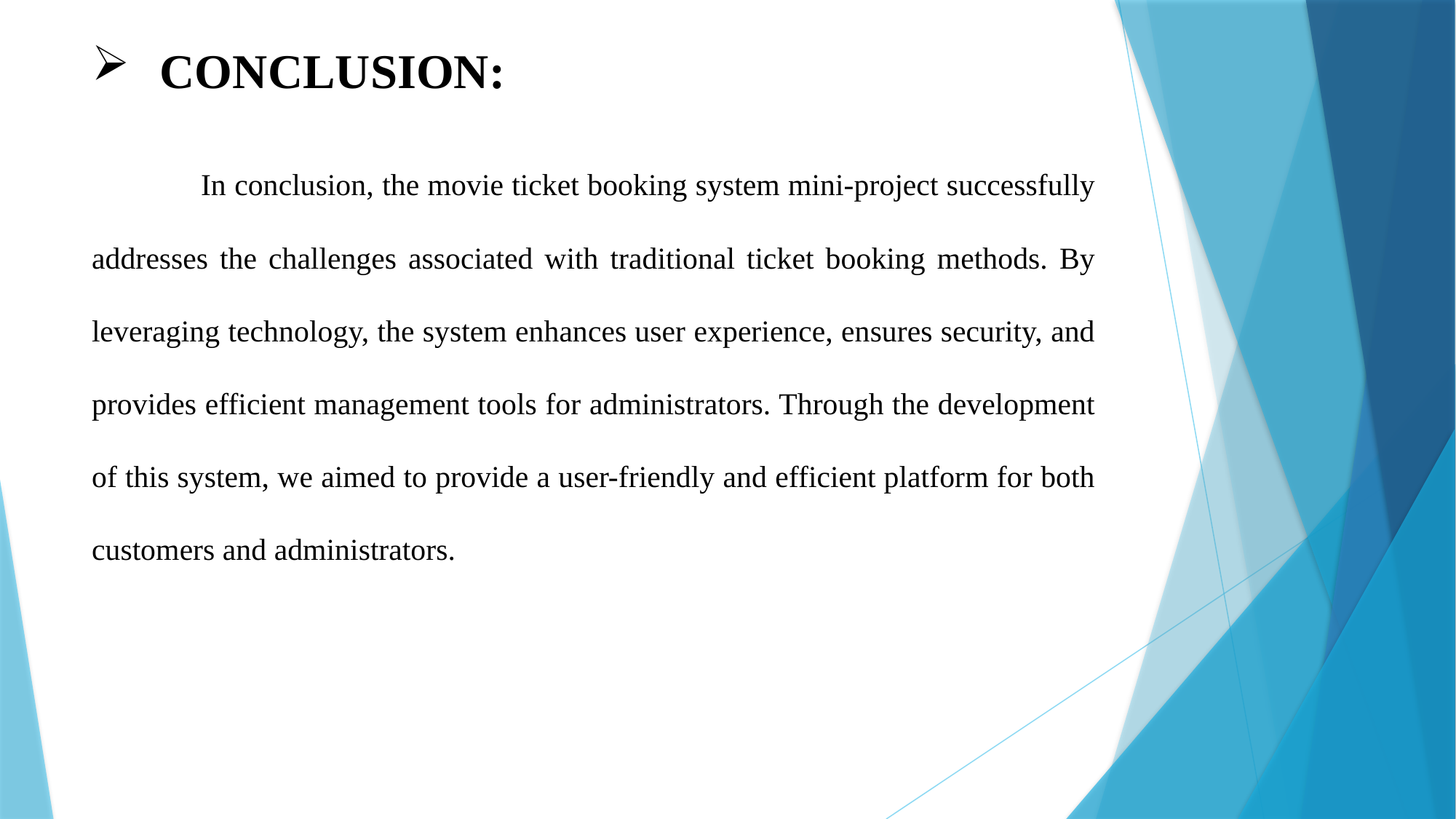

# CONCLUSION:
	In conclusion, the movie ticket booking system mini-project successfully addresses the challenges associated with traditional ticket booking methods. By leveraging technology, the system enhances user experience, ensures security, and provides efficient management tools for administrators. Through the development of this system, we aimed to provide a user-friendly and efficient platform for both customers and administrators.